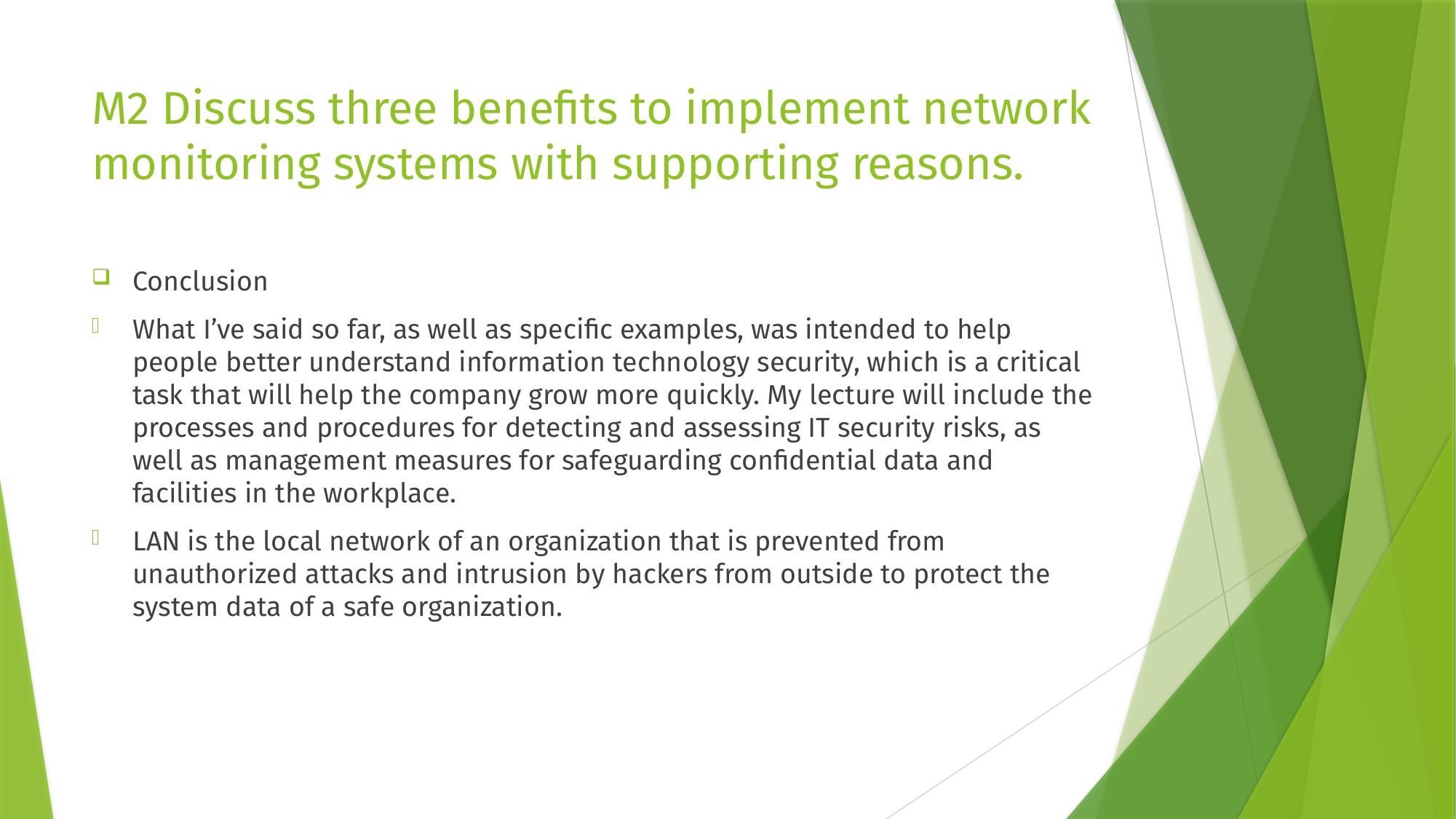

# M2 Discuss three benefits to implement network monitoring systems with supporting reasons.
Conclusion
What I’ve said so far, as well as specific examples, was intended to help people better understand information technology security, which is a critical task that will help the company grow more quickly. My lecture will include the processes and procedures for detecting and assessing IT security risks, as well as management measures for safeguarding confidential data and facilities in the workplace.
LAN is the local network of an organization that is prevented from unauthorized attacks and intrusion by hackers from outside to protect the system data of a safe organization.